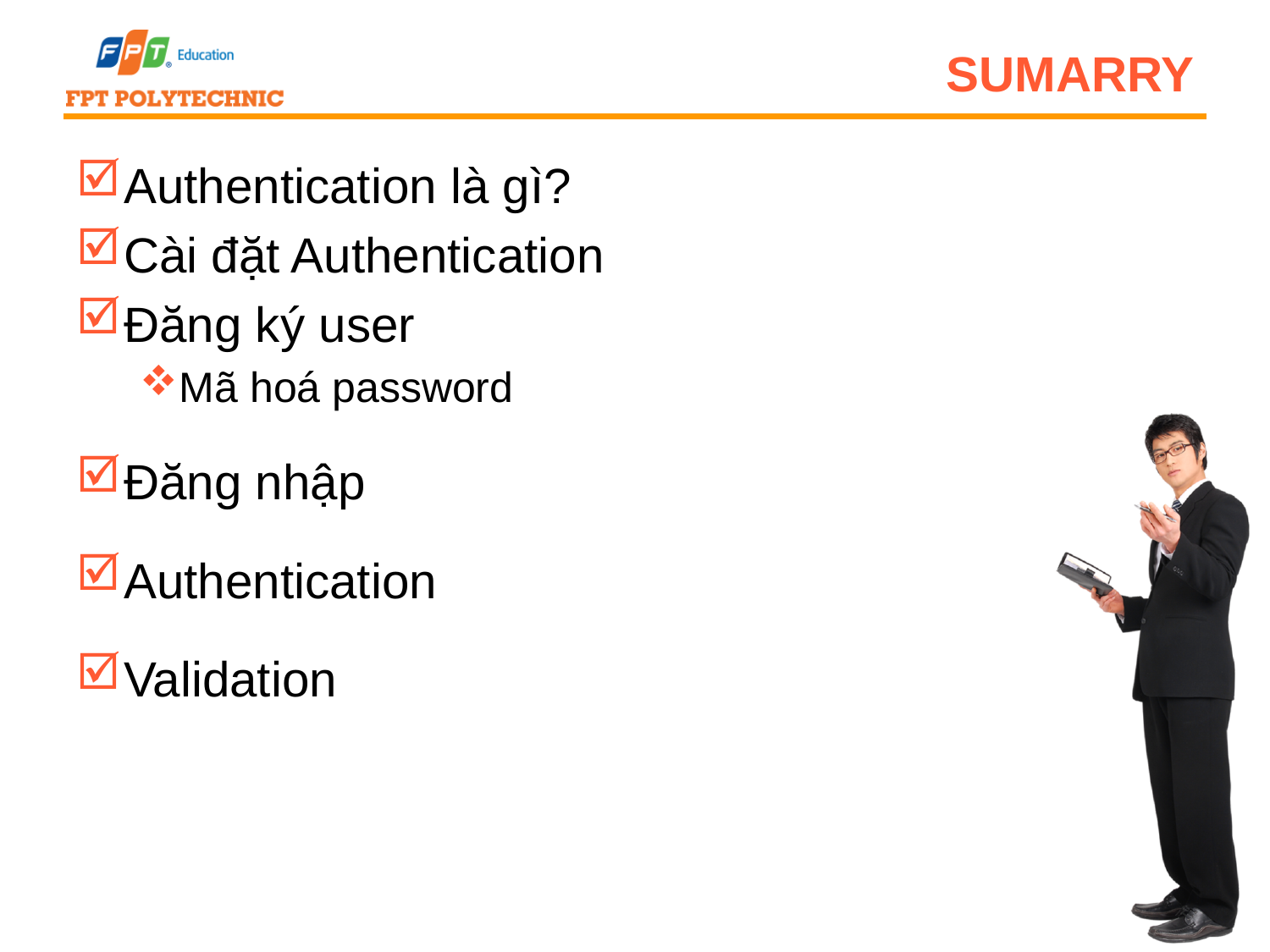

# Sumarry
Authentication là gì?
Cài đặt Authentication
Đăng ký user
Mã hoá password
Đăng nhập
Authentication
Validation